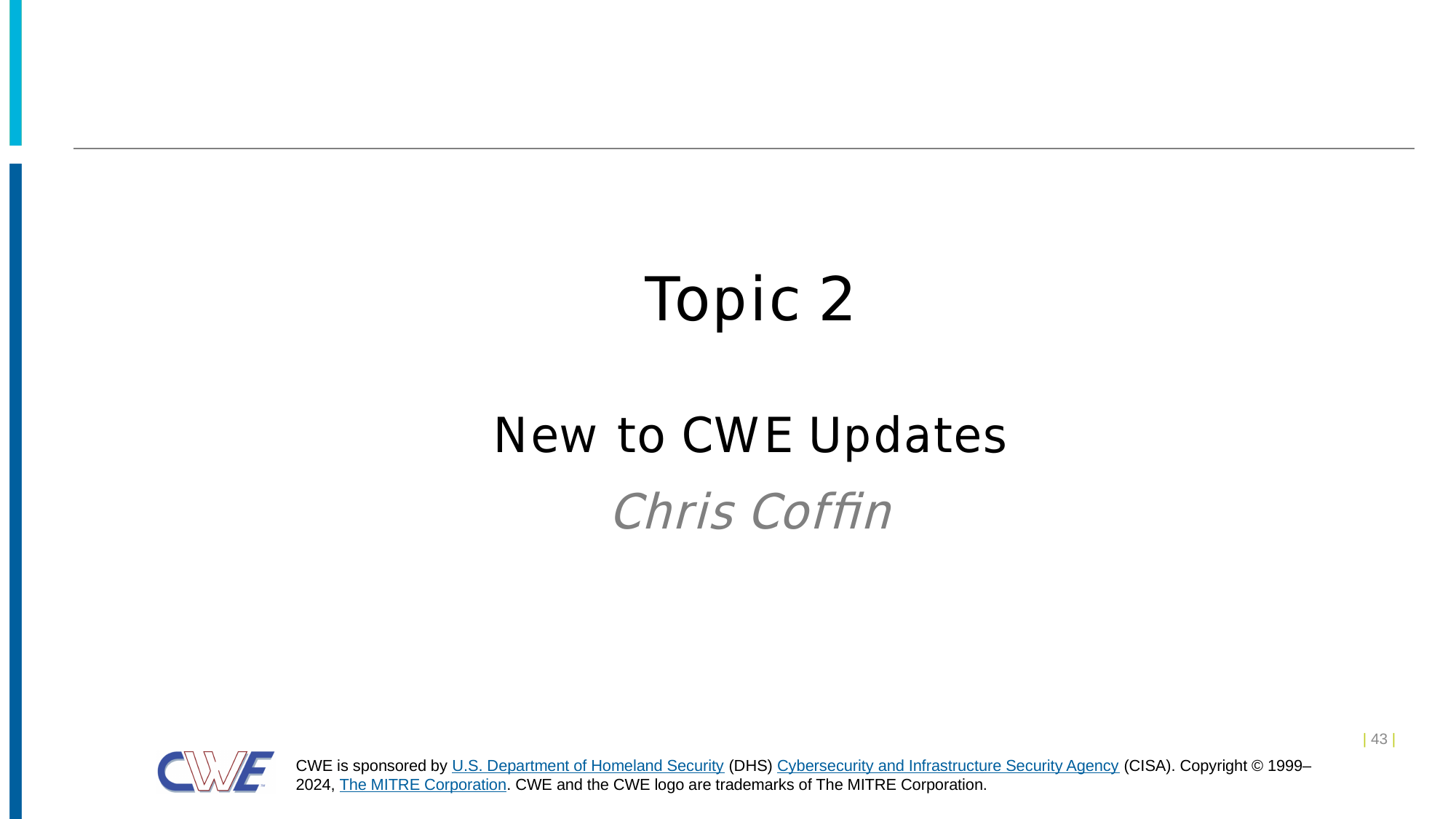

#

Topic 2
New to CWE Updates
Chris Coffin

| 43 |